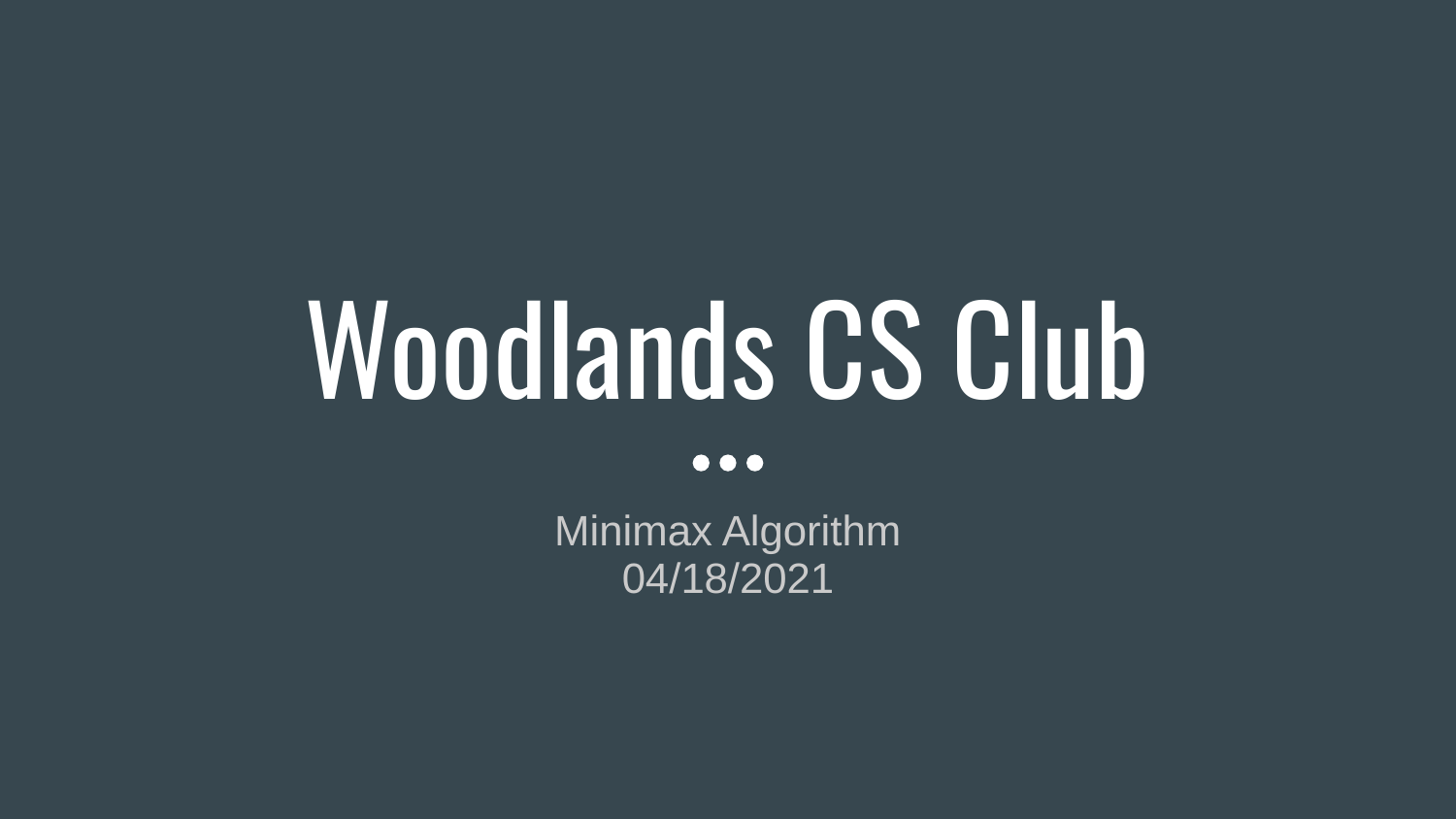

# Woodlands CS Club
Minimax Algorithm
04/18/2021